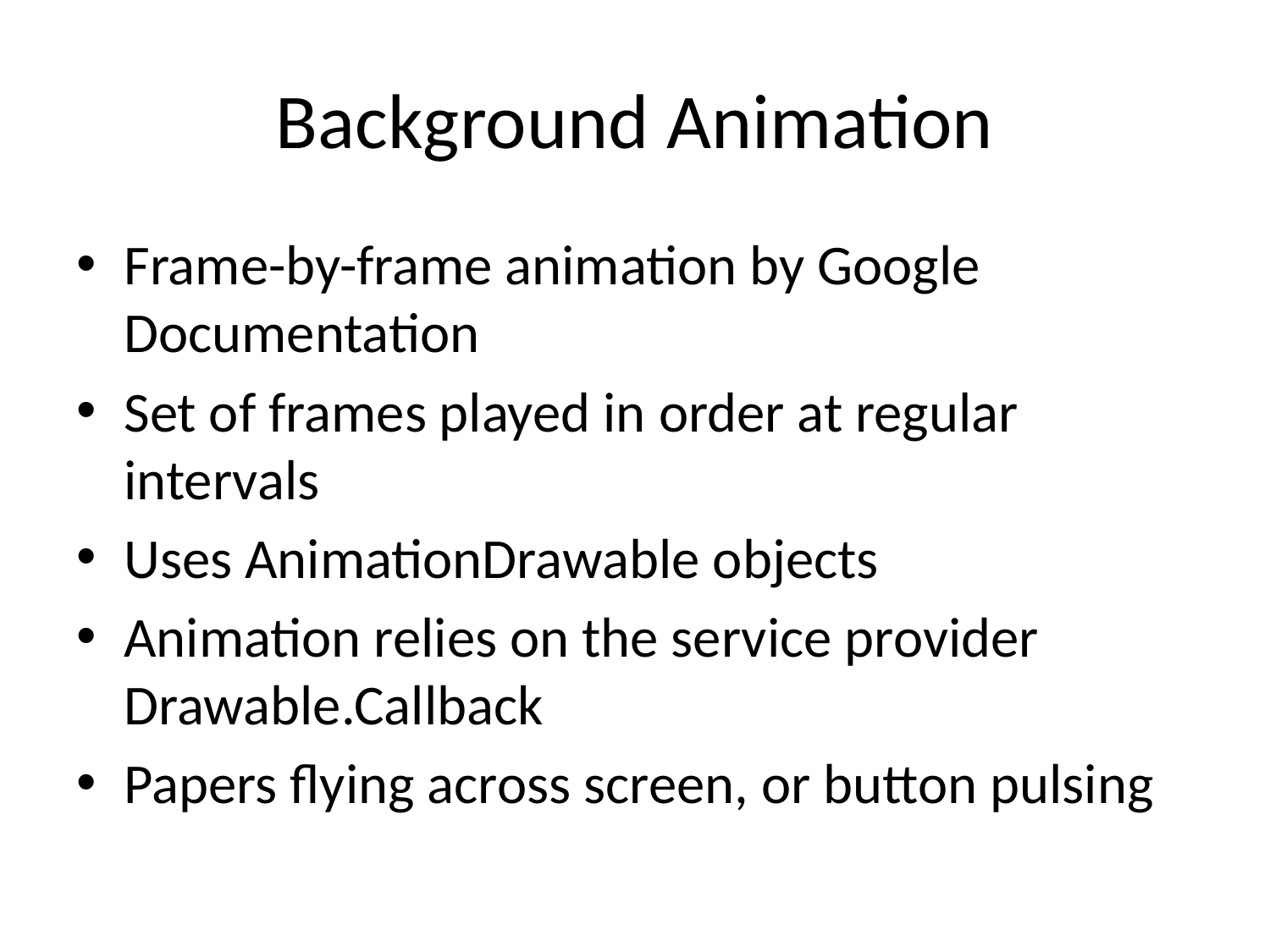

# Background Animation
Frame-by-frame animation by Google Documentation
Set of frames played in order at regular intervals
Uses AnimationDrawable objects
Animation relies on the service provider Drawable.Callback
Papers flying across screen, or button pulsing